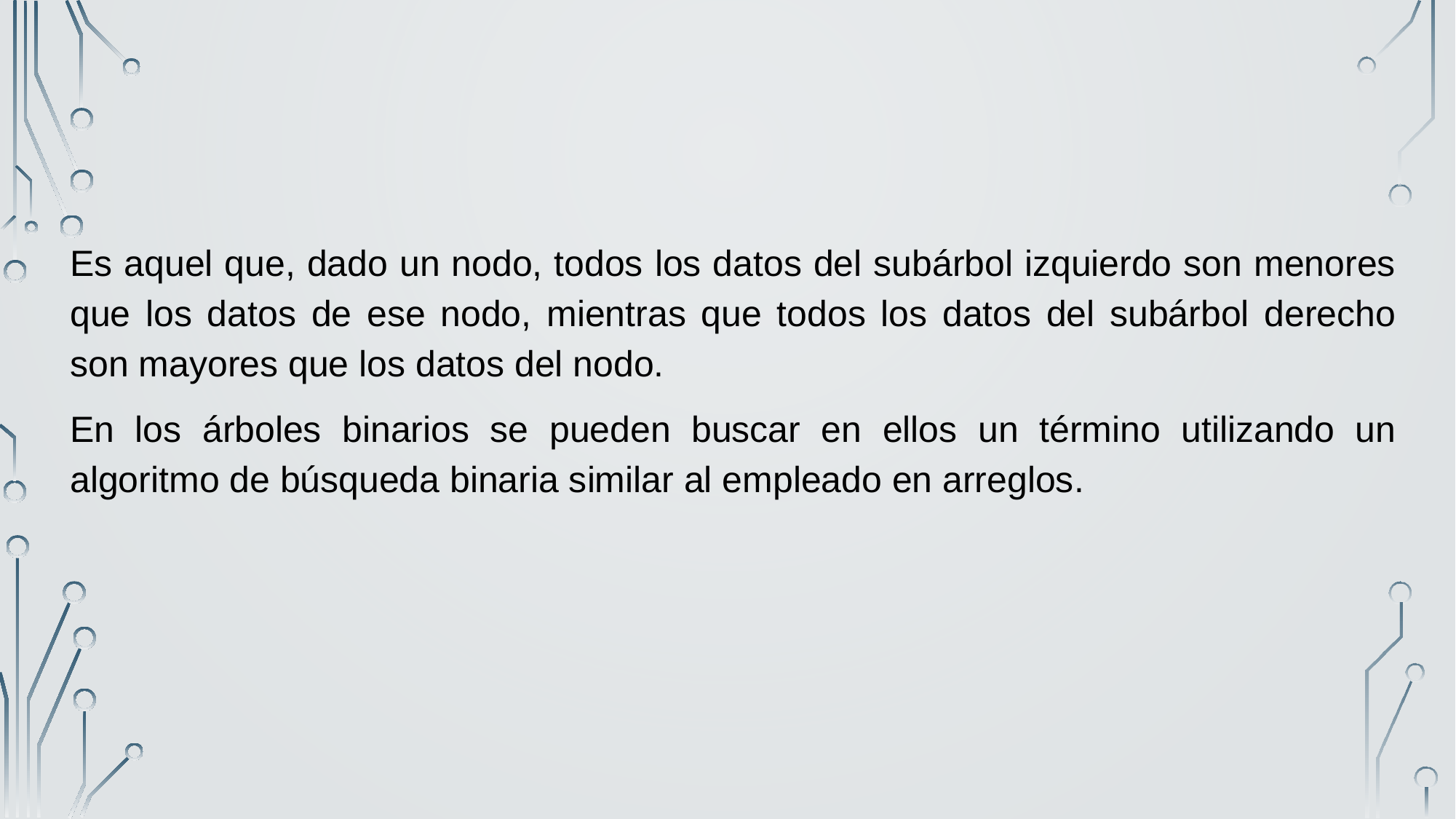

Es aquel que, dado un nodo, todos los datos del subárbol izquierdo son menores que los datos de ese nodo, mientras que todos los datos del subárbol derecho son mayores que los datos del nodo.
En los árboles binarios se pueden buscar en ellos un término utilizando un algoritmo de búsqueda binaria similar al empleado en arreglos.